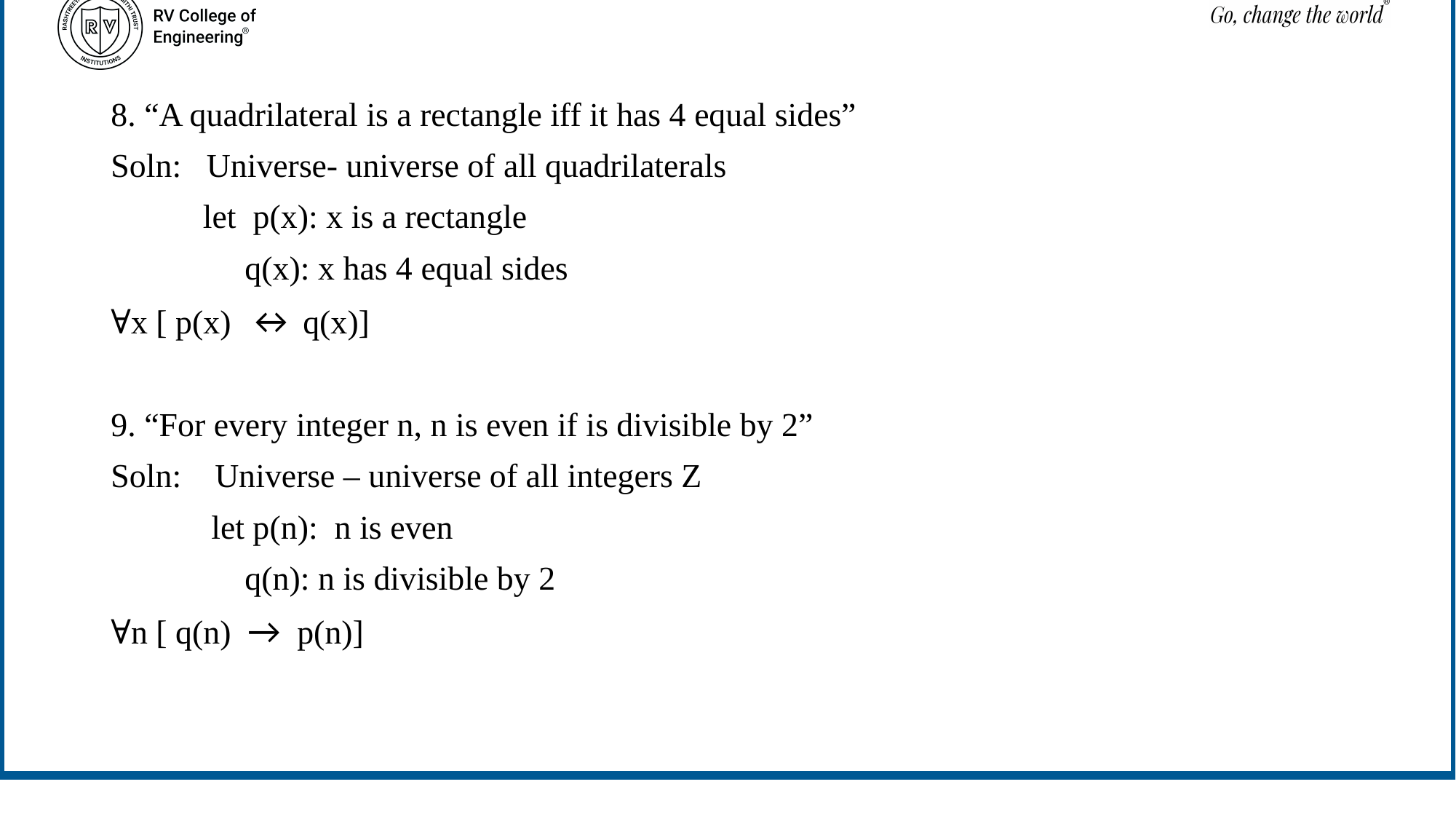

8. “A quadrilateral is a rectangle iff it has 4 equal sides”
Soln:   Universe- universe of all quadrilaterals
           let  p(x): x is a rectangle
                q(x): x has 4 equal sides
∀x [ p(x)  ↔ q(x)]

9. “For every integer n, n is even if is divisible by 2”
Soln:    Universe – universe of all integers Z
            let p(n):  n is even
                q(n): n is divisible by 2
∀n [ q(n)  →  p(n)]